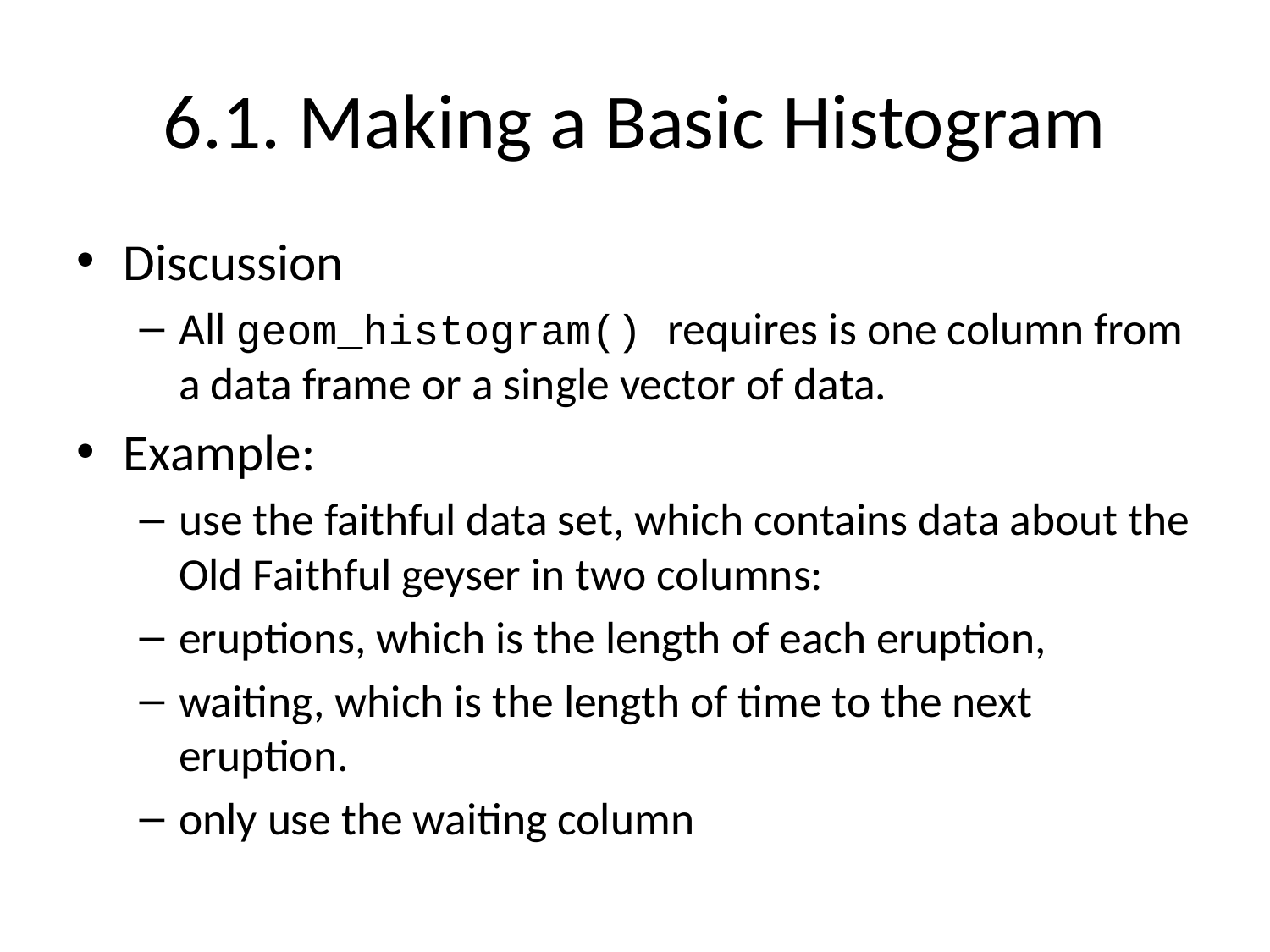

# 6.1. Making a Basic Histogram
Discussion
All geom_histogram() requires is one column from a data frame or a single vector of data.
Example:
use the faithful data set, which contains data about the Old Faithful geyser in two columns:
eruptions, which is the length of each eruption,
waiting, which is the length of time to the next eruption.
only use the waiting column